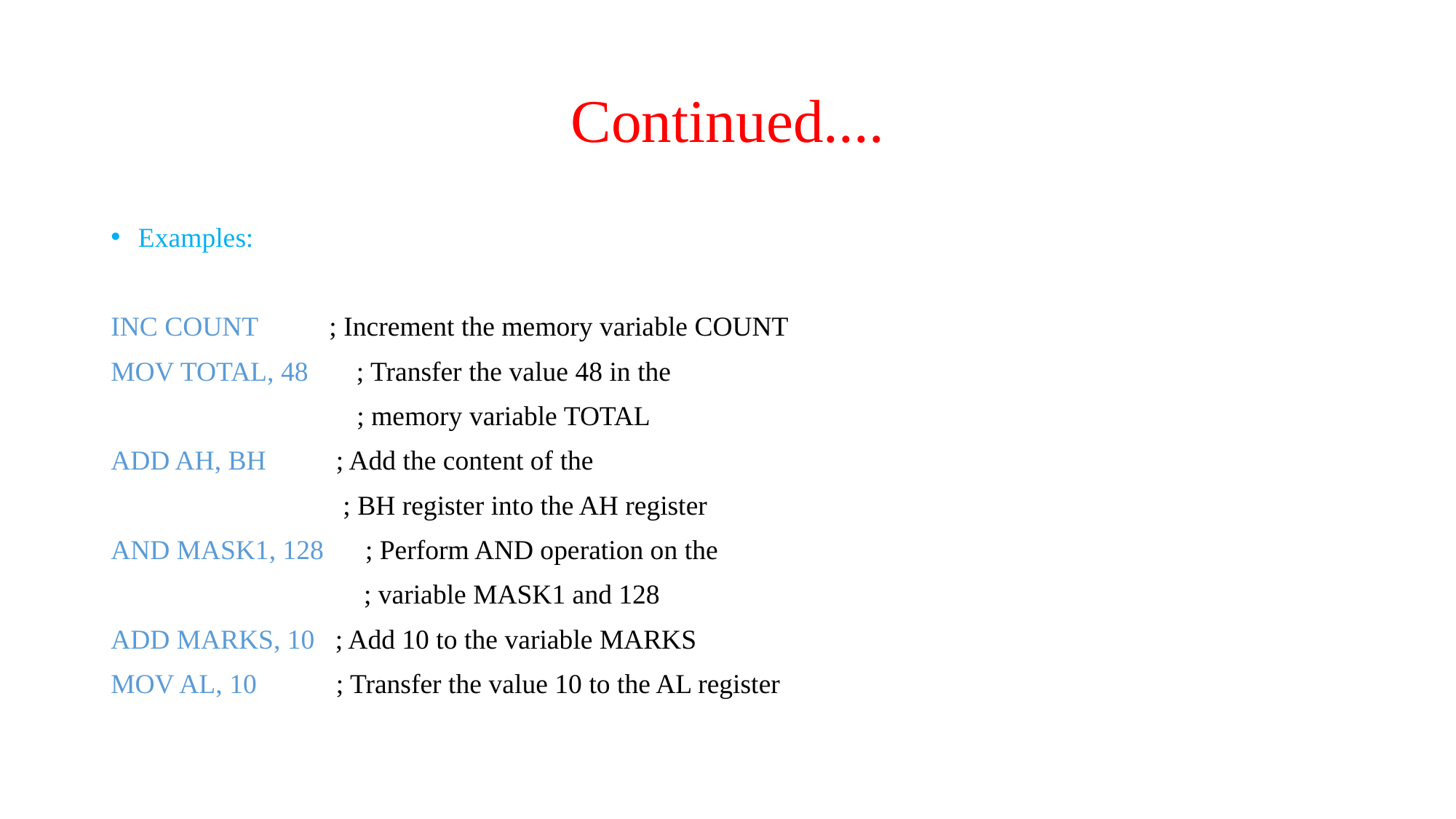

# Continued....
Examples:

INC COUNT        	; Increment the memory variable COUNT
MOV TOTAL, 48       ; Transfer the value 48 in the
                 	    ; memory variable TOTAL
ADD AH, BH      	 ; Add the content of the
                	  ; BH register into the AH register
AND MASK1, 128      ; Perform AND operation on the
               	         	     ; variable MASK1 and 128
ADD MARKS, 10   ; Add 10 to the variable MARKS
MOV AL, 10       	 ; Transfer the value 10 to the AL register